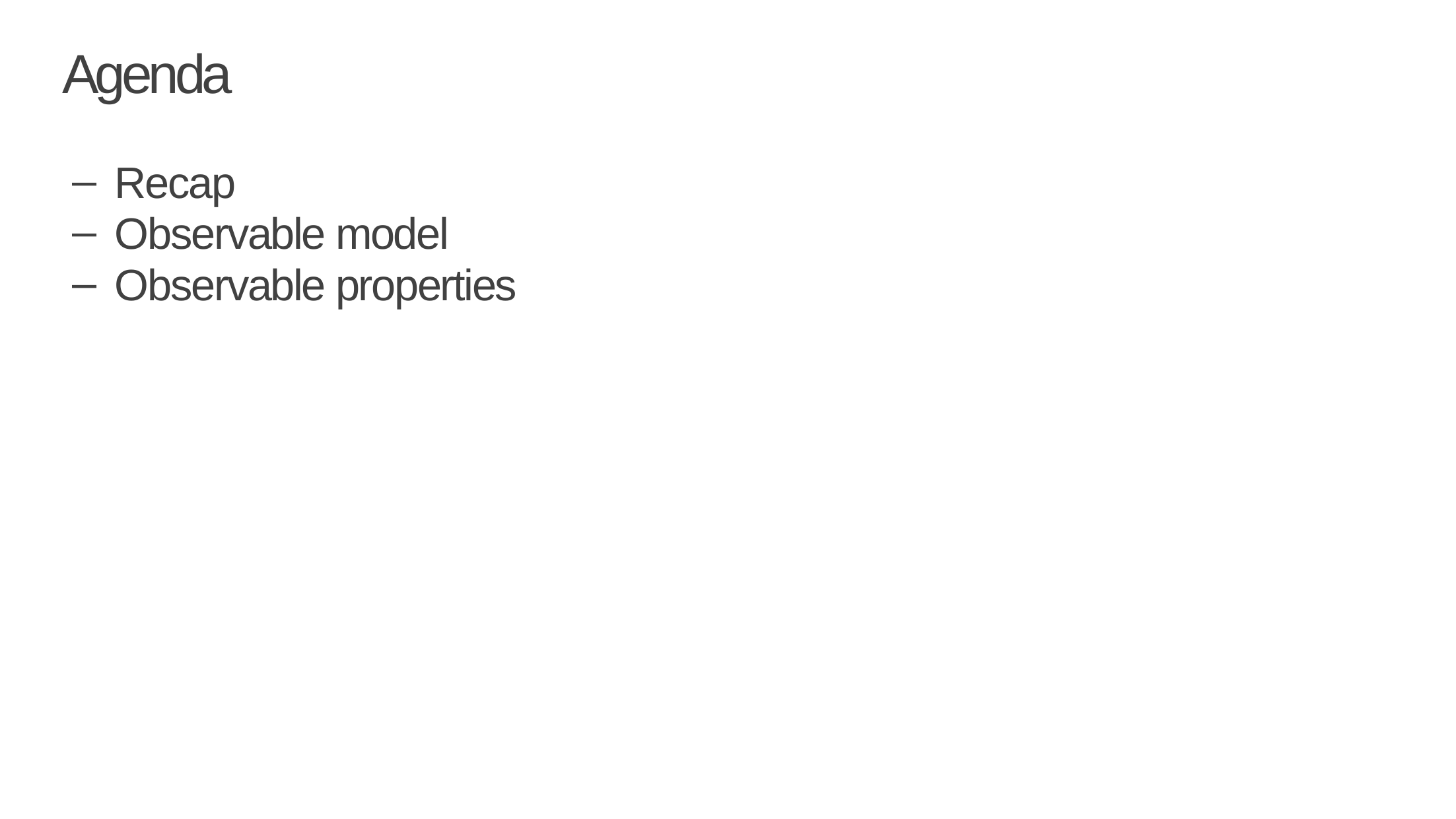

# Agenda
Recap
Observable model
Observable properties